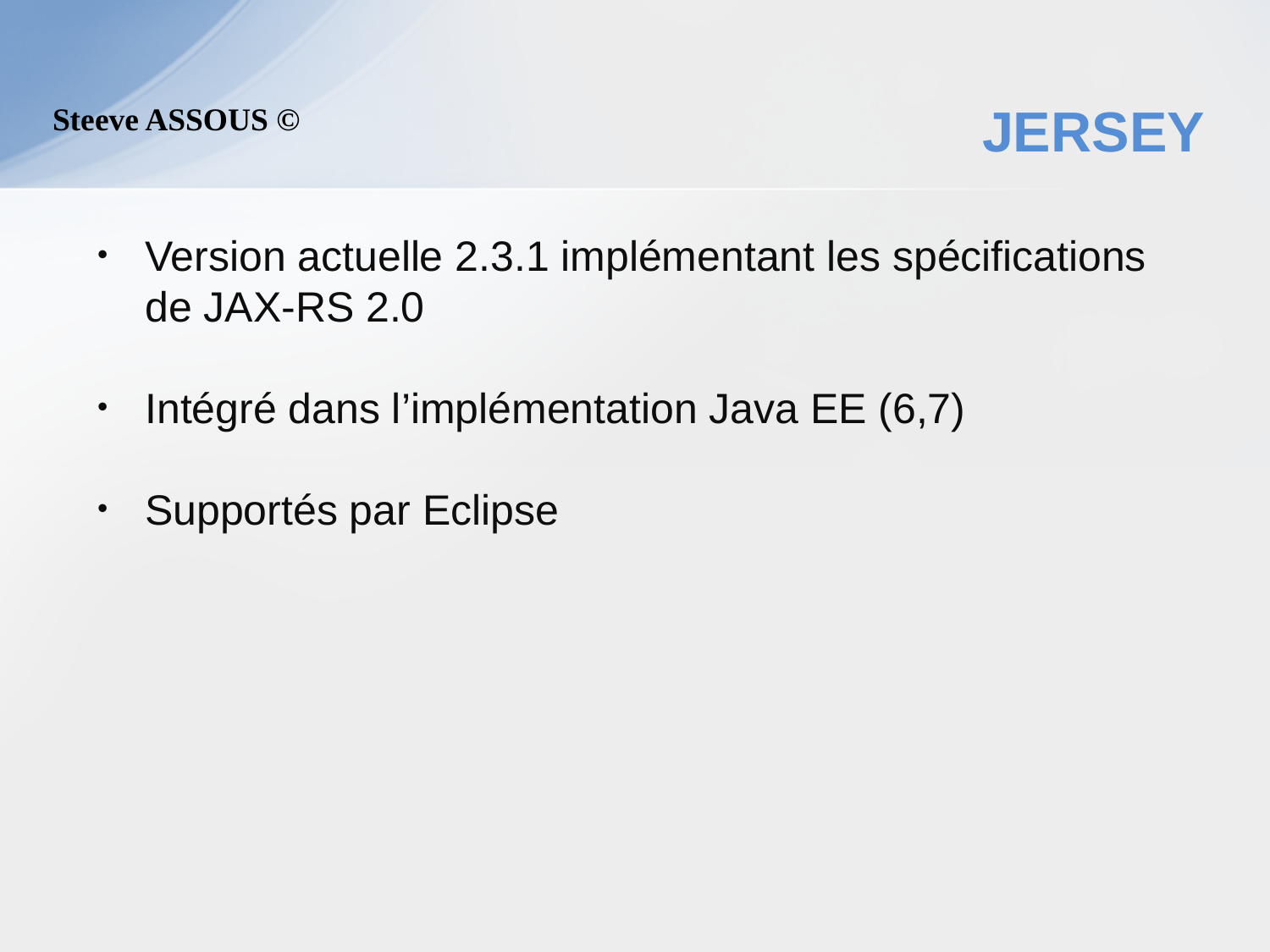

# JERSEY
Version actuelle 2.3.1 implémentant les spécifications de JAX-RS 2.0

Intégré dans l’implémentation Java EE (6,7)

Supportés par Eclipse